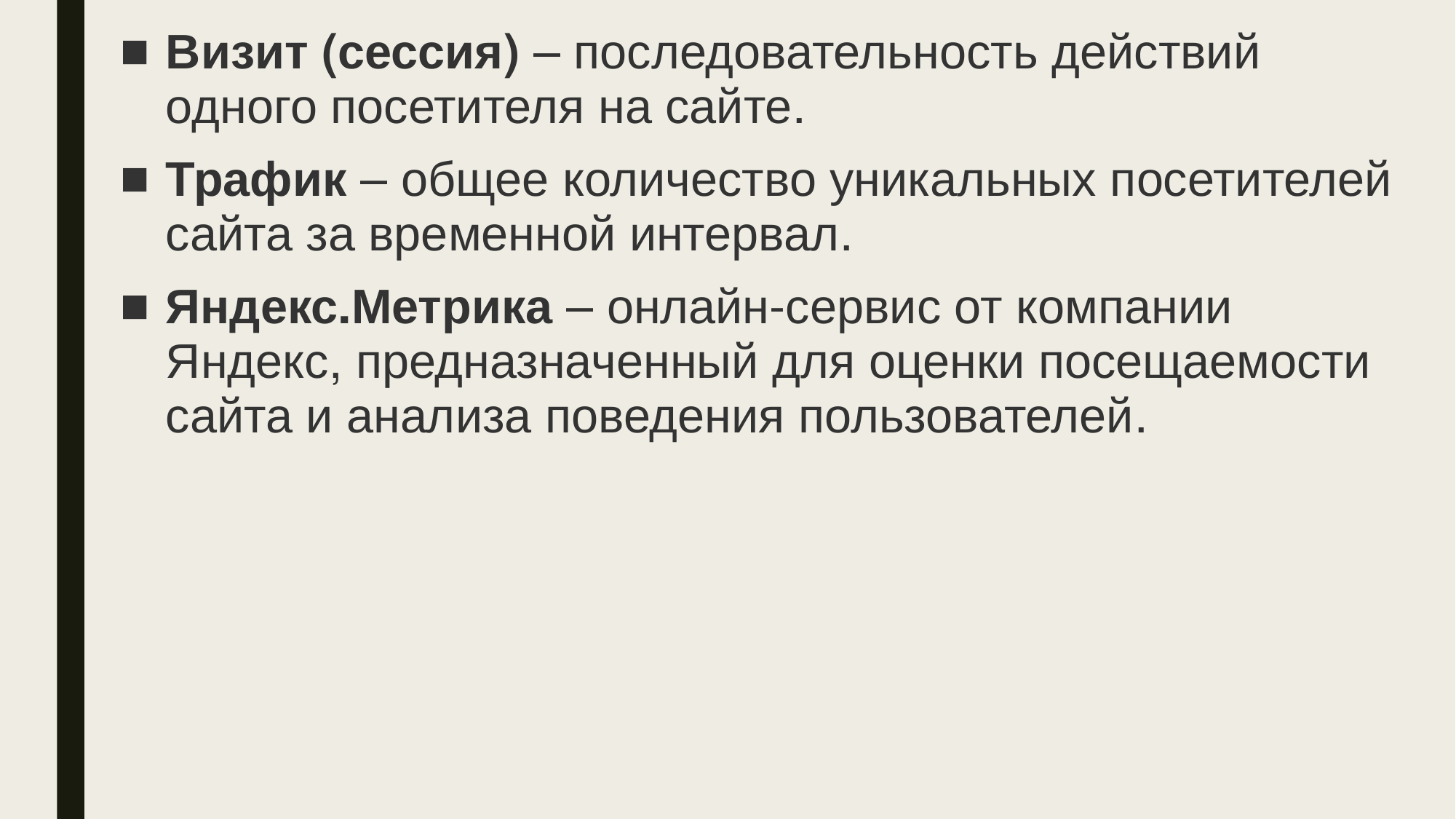

Визит (сессия) – последовательность действий одного посетителя на сайте.
Трафик – общее количество уникальных посетителей сайта за временной интервал.
Яндекс.Метрика – онлайн-сервис от компании Яндекс, предназначенный для оценки посещаемости сайта и анализа поведения пользователей.